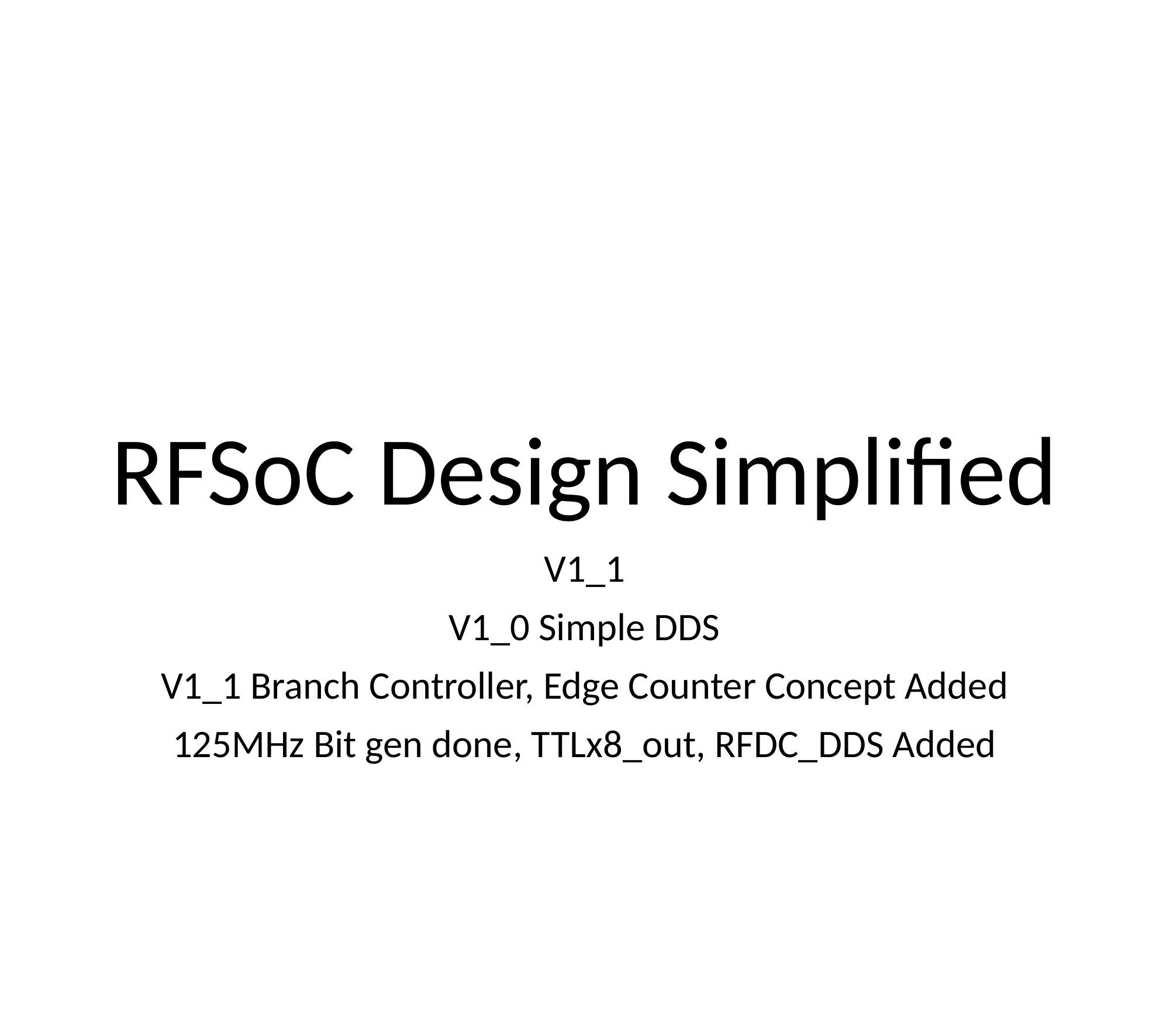

# RFSoC Design Simplified
V1_1
V1_0 Simple DDS
V1_1 Branch Controller, Edge Counter Concept Added
125MHz Bit gen done, TTLx8_out, RFDC_DDS Added